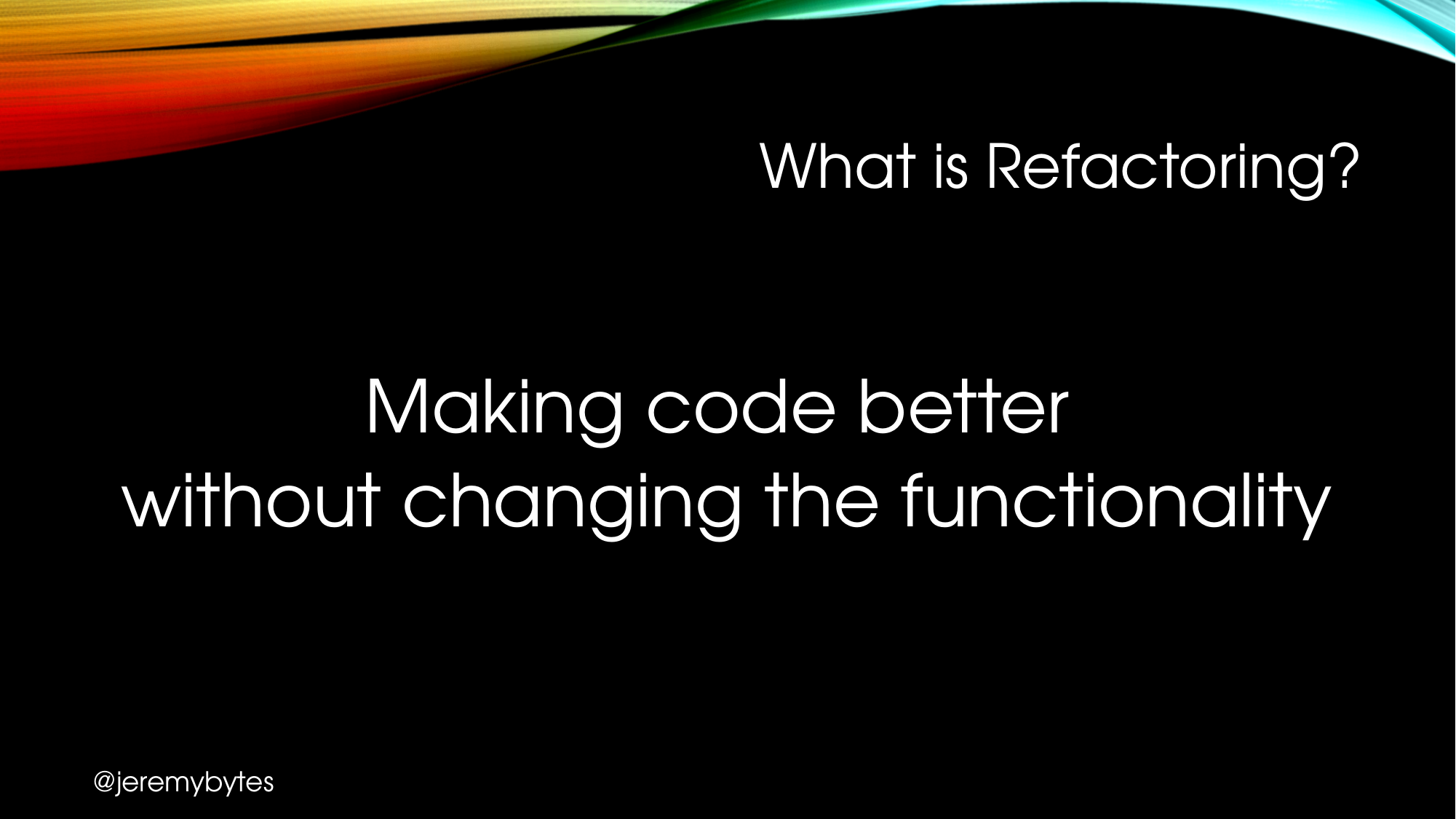

# What is Refactoring?

Making code better
without changing the functionality

@jeremybytes